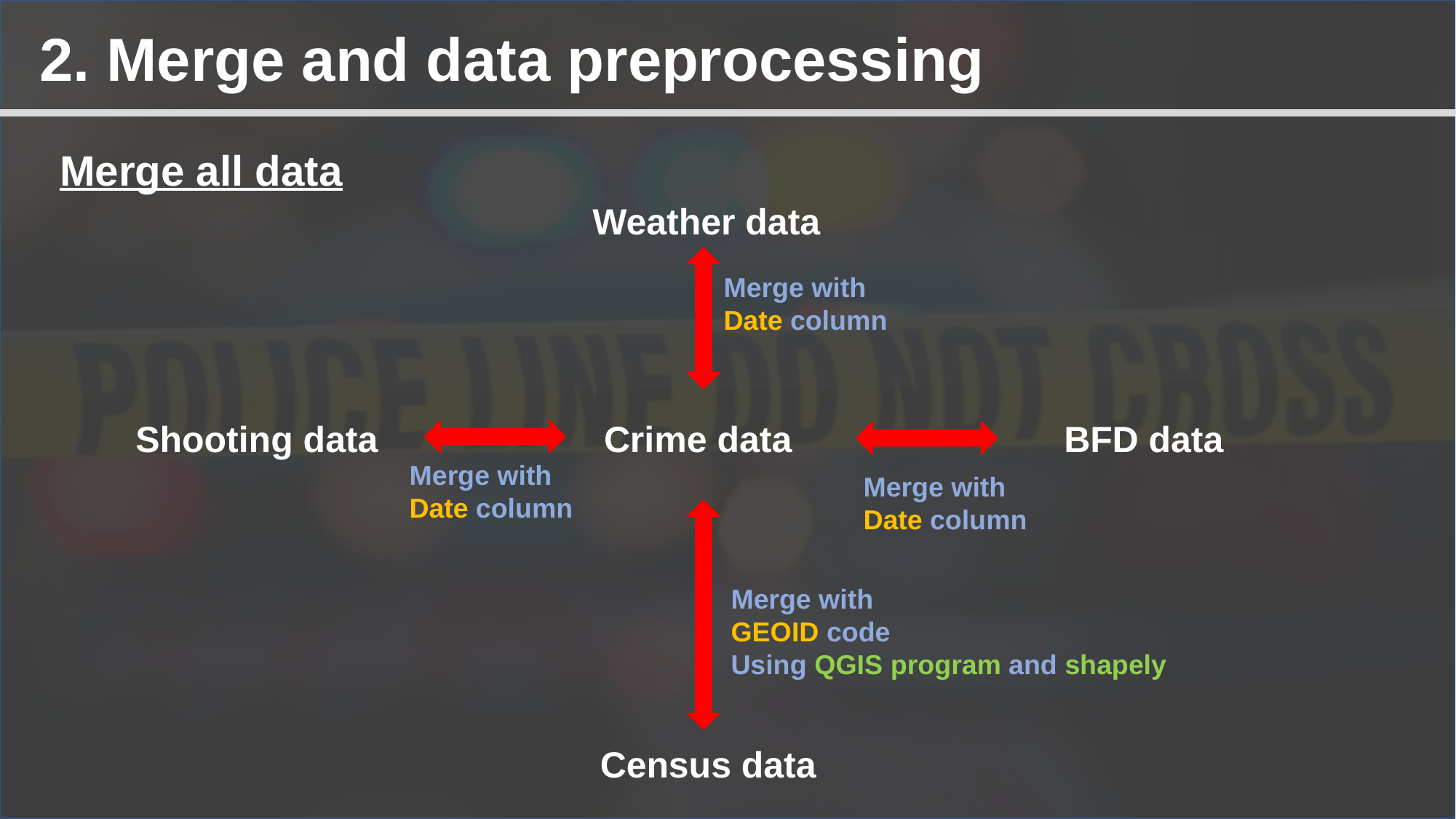

2. Merge and data preprocessing
Merge all data
Weather data

Merge with
Date column

Shooting data
Crime data
BFD data
Merge with
Date column
Merge with
Date column

Merge with
GEOID code
Using QGIS program and shapely
Census data